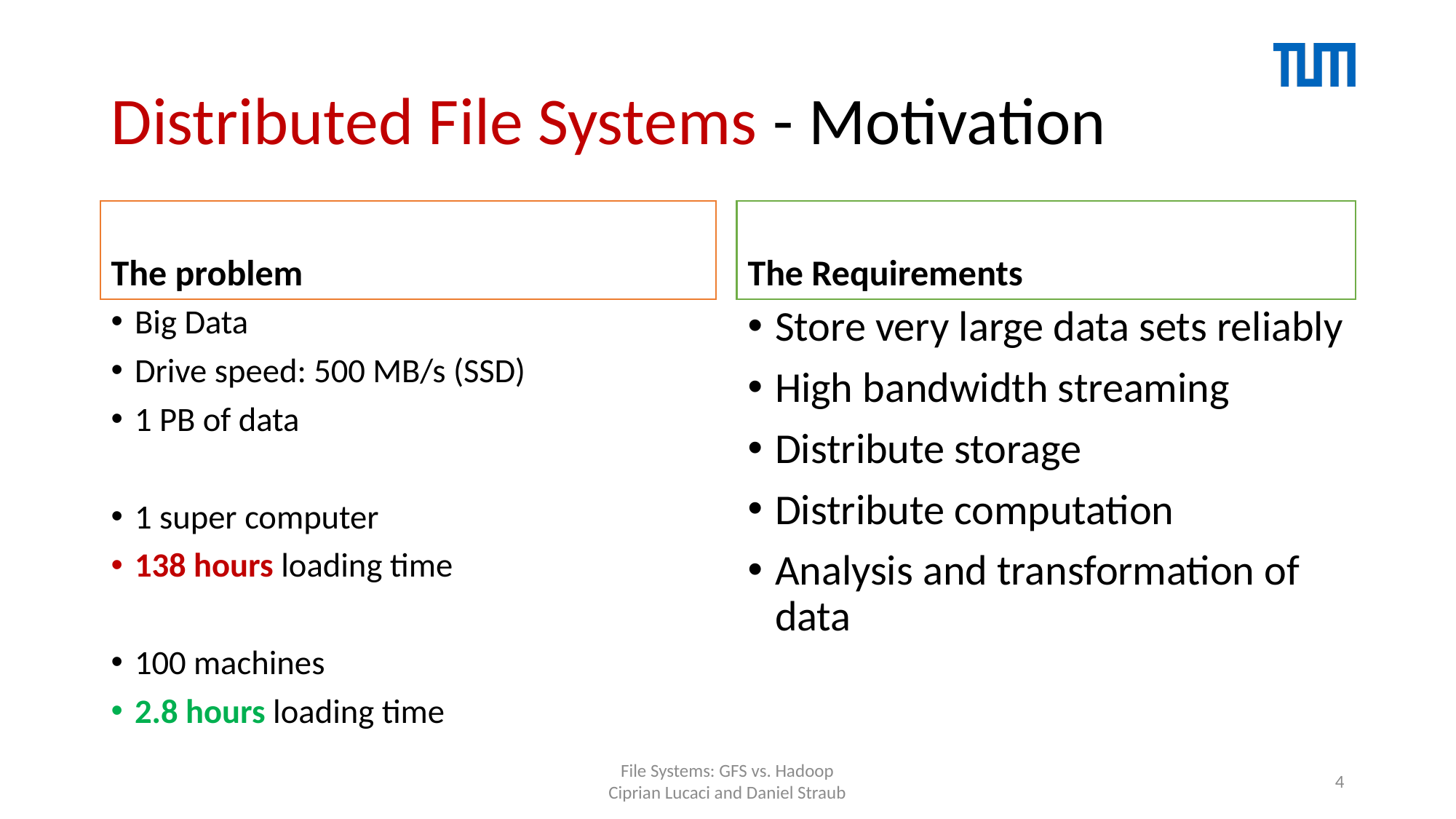

# Distributed File Systems - Motivation
The problem
The Requirements
Big Data
Drive speed: 500 MB/s (SSD)
1 PB of data

1 super computer
138 hours loading time

100 machines
2.8 hours loading time
Store very large data sets reliably
High bandwidth streaming
Distribute storage
Distribute computation
Analysis and transformation of data
File Systems: GFS vs. Hadoop
Ciprian Lucaci and Daniel Straub
4